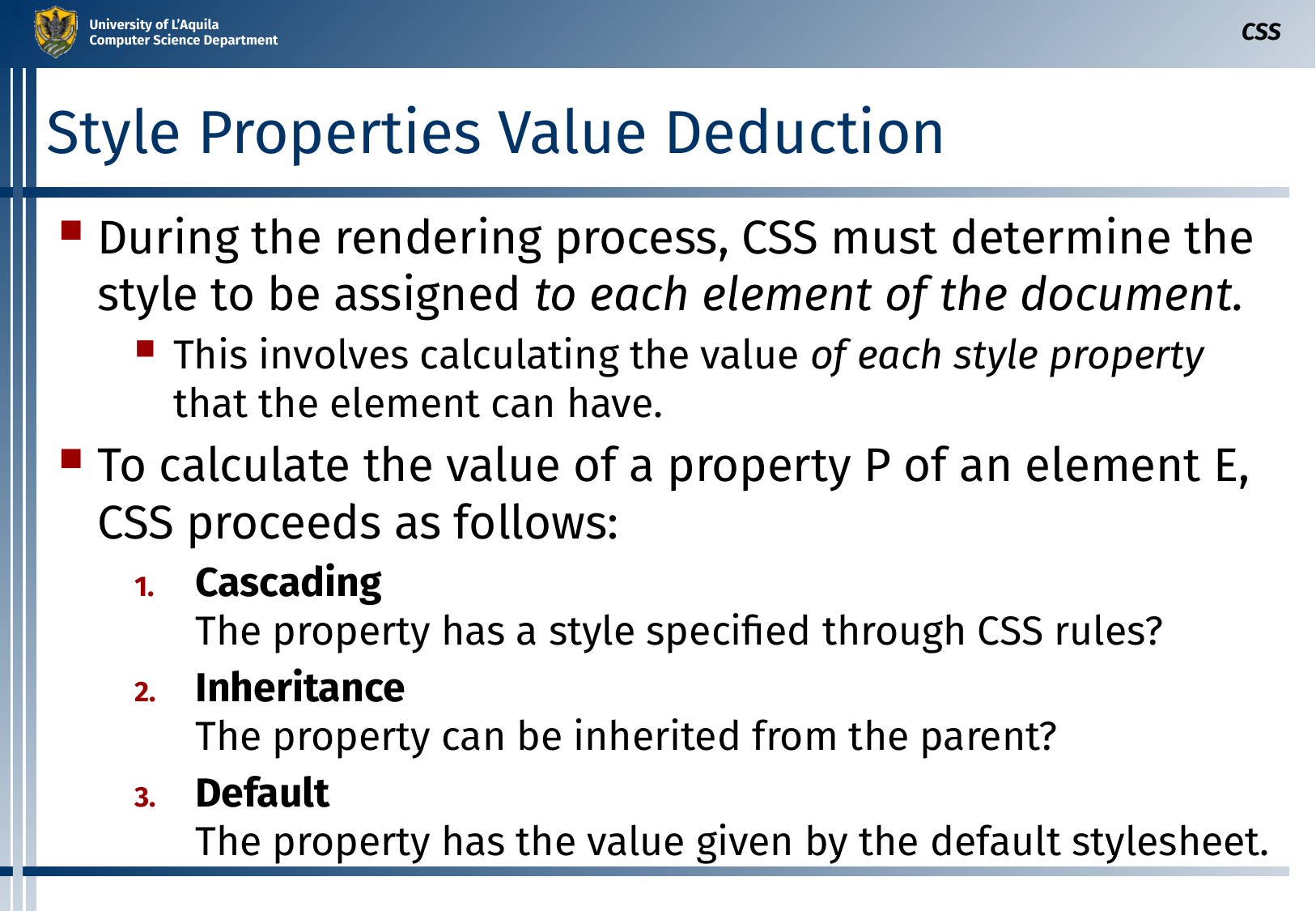

CSS
# Style Properties Value Deduction
During the rendering process, CSS must determine the style to be assigned to each element of the document.
This involves calculating the value of each style property that the element can have.
To calculate the value of a property P of an element E, CSS proceeds as follows:
Cascading
The property has a style specified through CSS rules?
Inheritance
The property can be inherited from the parent?
Default
The property has the value given by the default stylesheet.